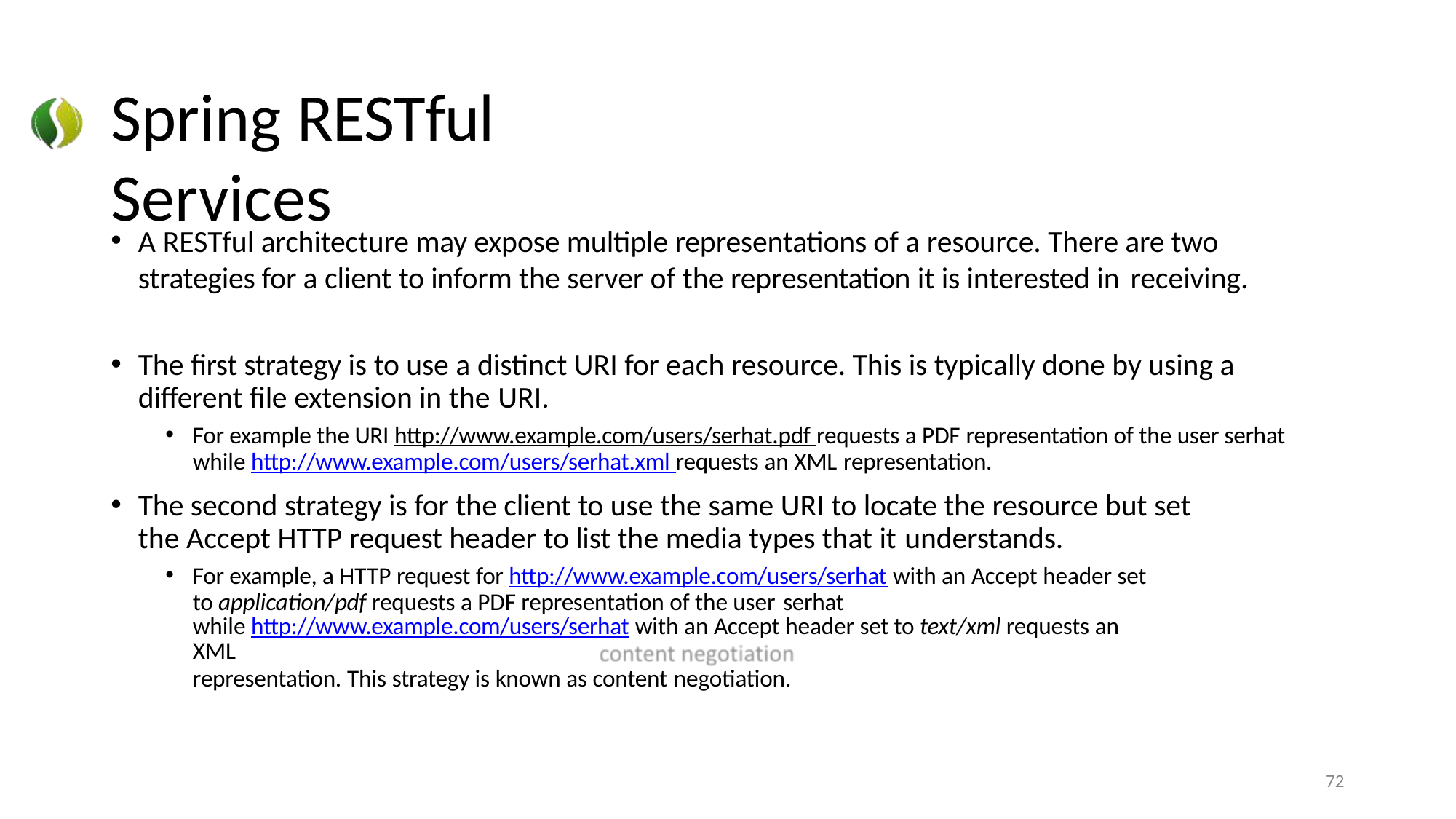

# Spring RESTful Services
A RESTful architecture may expose multiple representations of a resource. There are two  strategies for a client to inform the server of the representation it is interested in receiving.

The first strategy is to use a distinct URI for each resource. This is typically done by using a  different file extension in the URI.
For example the URI http://www.example.com/users/serhat.pdf requests a PDF representation of the user serhat  while http://www.example.com/users/serhat.xml requests an XML representation.
The second strategy is for the client to use the same URI to locate the resource but set  the Accept HTTP request header to list the media types that it understands.
For example, a HTTP request for http://www.example.com/users/serhat with an Accept header set  to application/pdf requests a PDF representation of the user serhat
while http://www.example.com/users/serhat with an Accept header set to text/xml requests an XML
representation. This strategy is known as content negotiation.

72